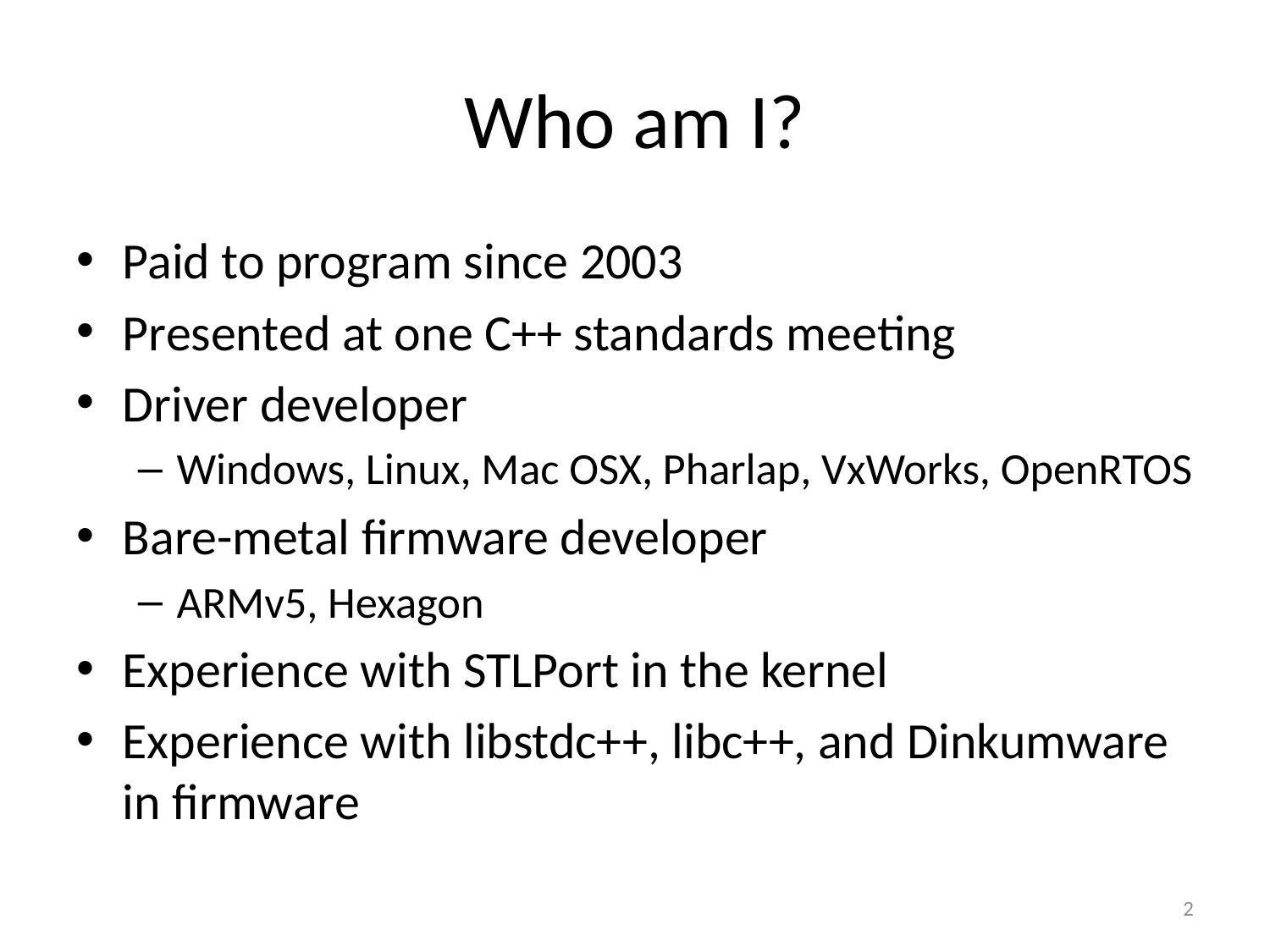

# Who am I?
Paid to program since 2003
Presented at one C++ standards meeting
Driver developer
Windows, Linux, Mac OSX, Pharlap, VxWorks, OpenRTOS
Bare-metal firmware developer
ARMv5, Hexagon
Experience with STLPort in the kernel
Experience with libstdc++, libc++, and Dinkumware in firmware

2